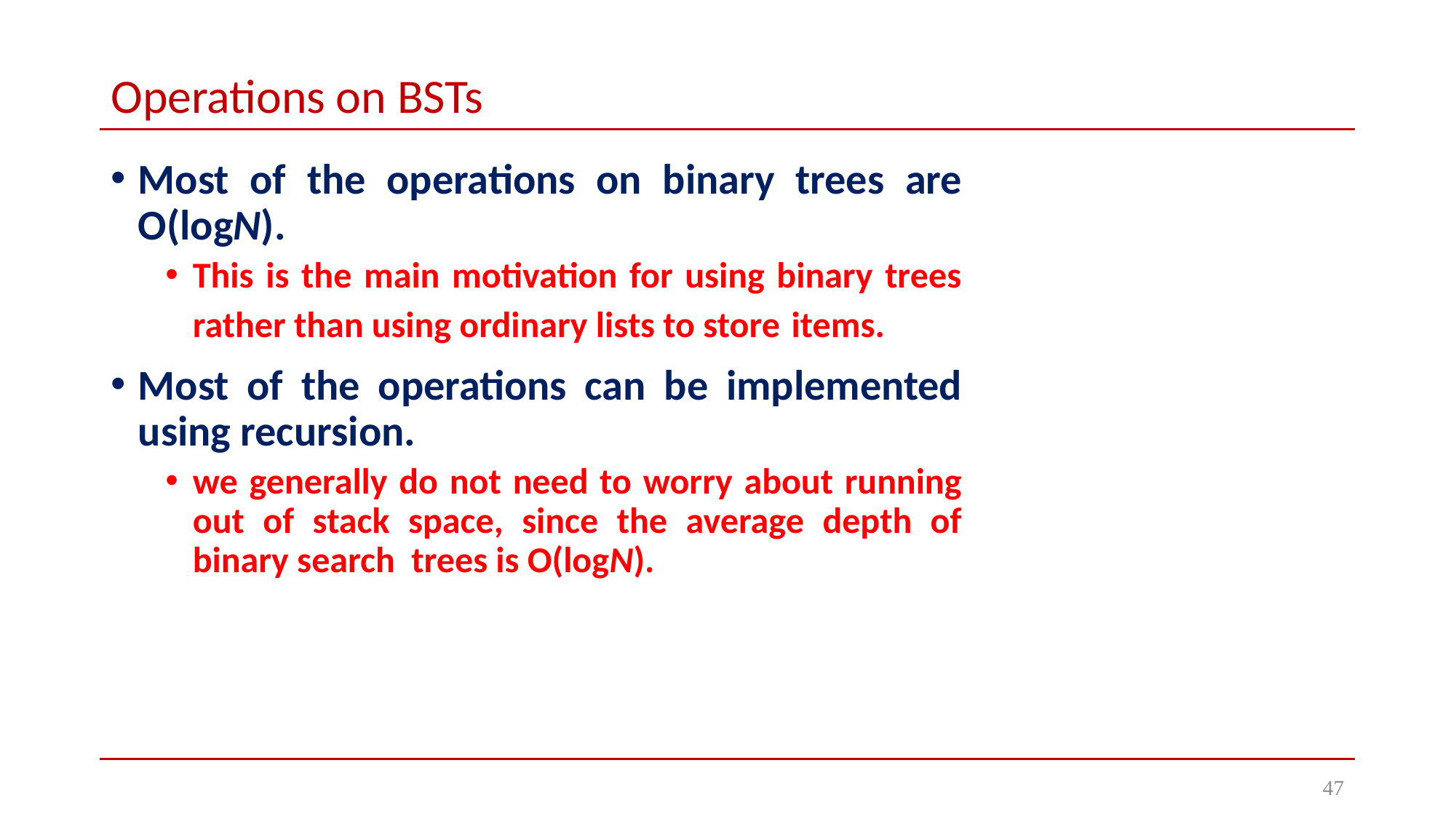

# Operations on BSTs
Most of the operations on binary trees are O(logN).
This is the main motivation for using binary trees rather than using ordinary lists to store items.
Most of the operations can be implemented using recursion.
we generally do not need to worry about running out of stack space, since the average depth of binary search  trees is O(logN).
47